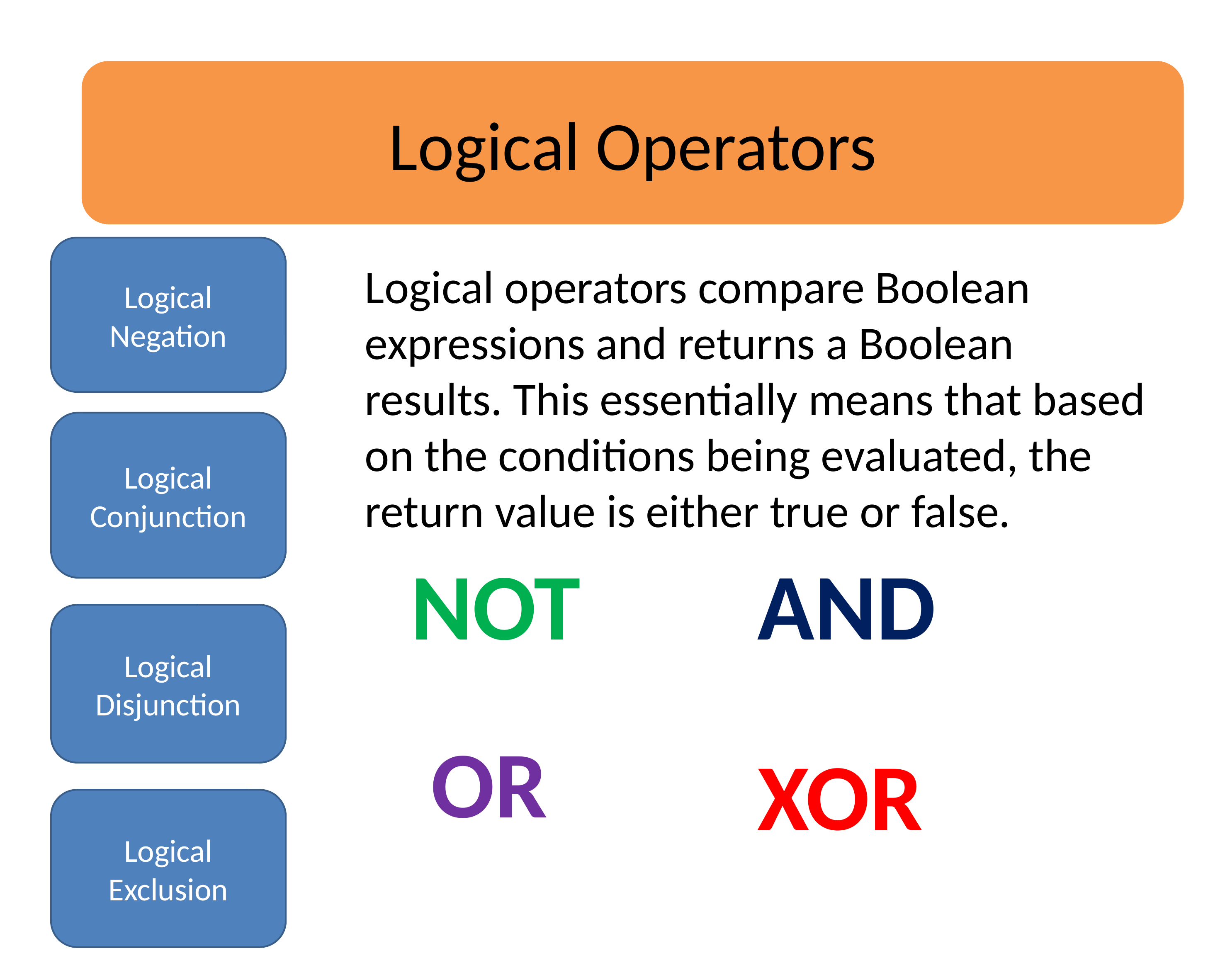

# Arithmetic Operators
Logical Operators
Logical Negation
Logical operators compare Boolean expressions and returns a Boolean results. This essentially means that based on the conditions being evaluated, the return value is either true or false.
Logical Conjunction
NOT
AND
Logical Disjunction
OR
XOR
Logical Exclusion